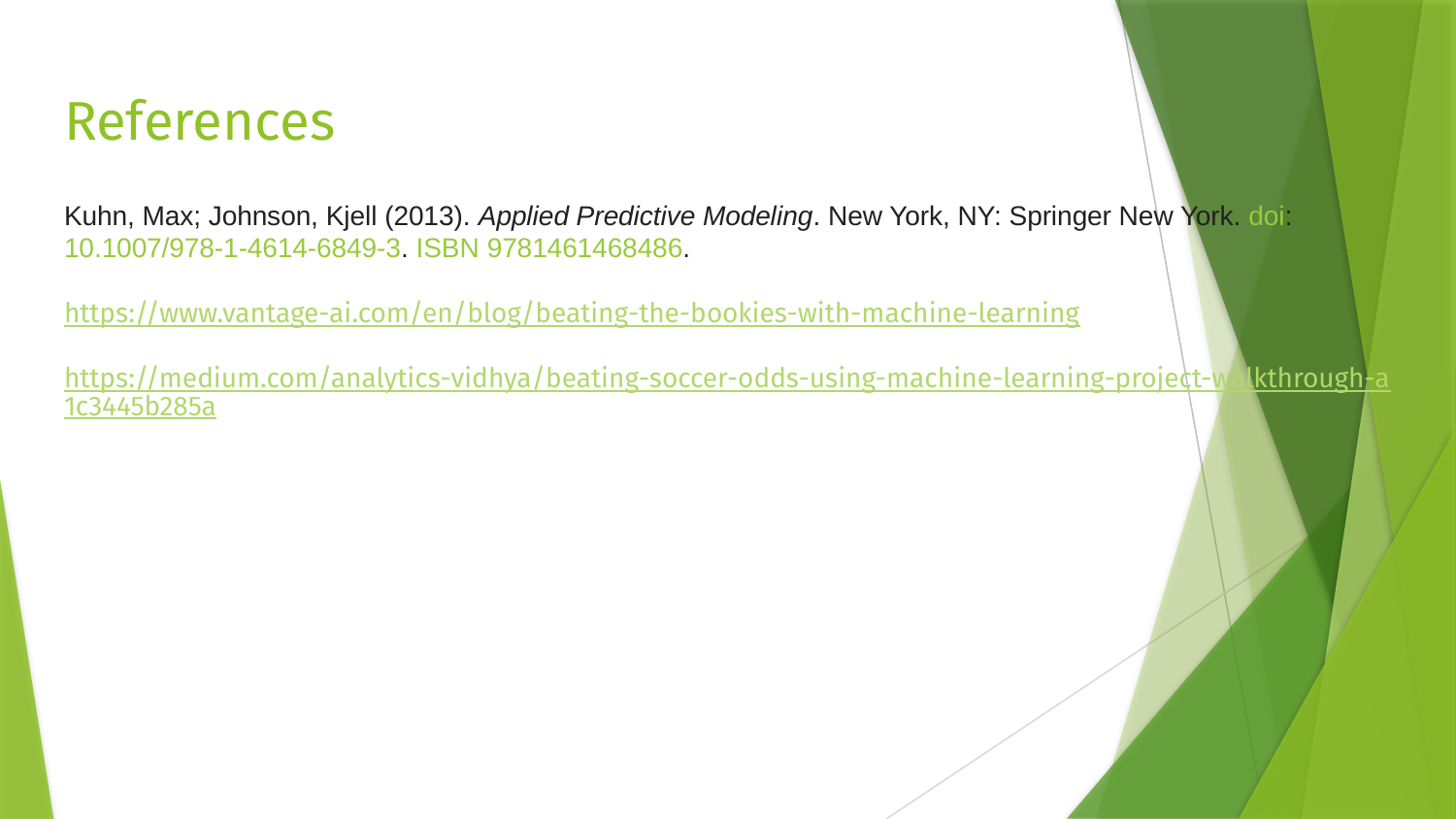

# References
Kuhn, Max; Johnson, Kjell (2013). Applied Predictive Modeling. New York, NY: Springer New York. doi:10.1007/978-1-4614-6849-3. ISBN 9781461468486.
https://www.vantage-ai.com/en/blog/beating-the-bookies-with-machine-learning
https://medium.com/analytics-vidhya/beating-soccer-odds-using-machine-learning-project-walkthrough-a1c3445b285a